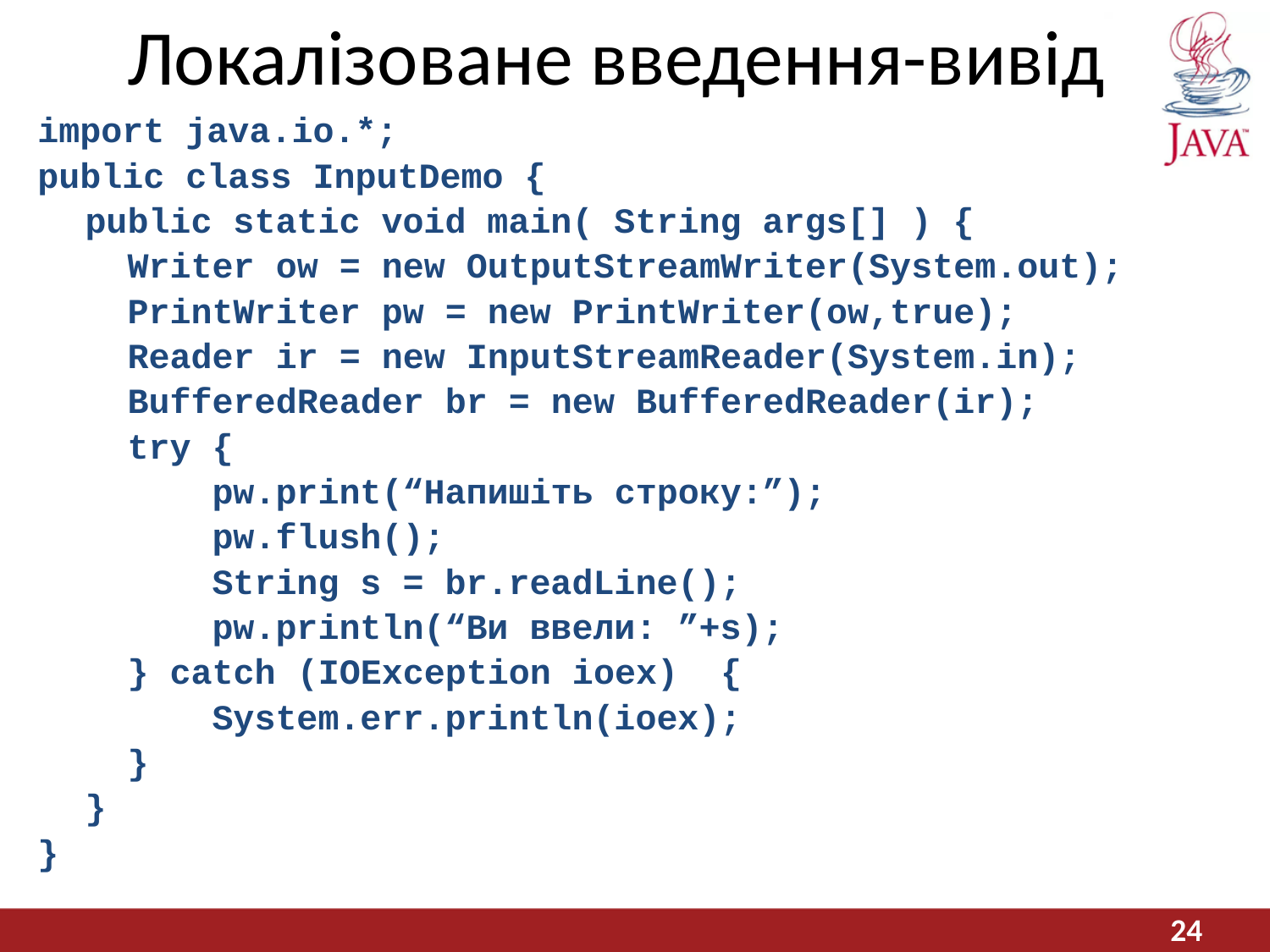

# Локалізоване введення-вивід
import java.io.*;
public class InputDemo {
	public static void main( String args[] ) {
	  Writer ow = new OutputStreamWriter(System.out);
	  PrintWriter pw = new PrintWriter(ow,true);
	  Reader ir = new InputStreamReader(System.in);
	  BufferedReader br = new BufferedReader(ir);
	  try {
		pw.print(“Напишіть строку:”);
		pw.flush();
		String s = br.readLine();
		pw.println(“Ви ввели: ”+s);
	  } catch (IOException ioex)  {
		System.err.println(ioex);
	  }
	}
}